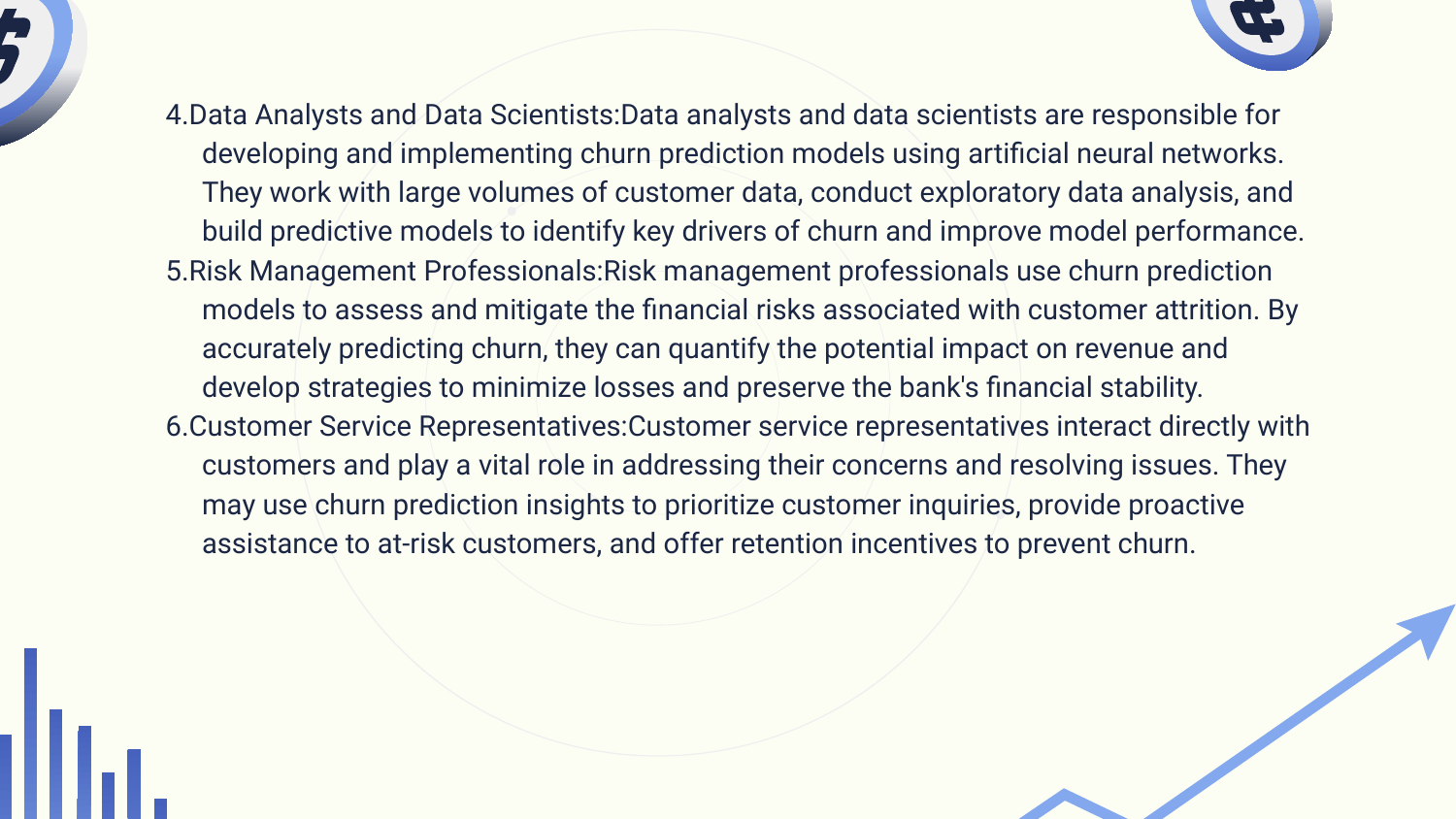

4.Data Analysts and Data Scientists:Data analysts and data scientists are responsible for developing and implementing churn prediction models using artificial neural networks. They work with large volumes of customer data, conduct exploratory data analysis, and build predictive models to identify key drivers of churn and improve model performance.
5.Risk Management Professionals:Risk management professionals use churn prediction models to assess and mitigate the financial risks associated with customer attrition. By accurately predicting churn, they can quantify the potential impact on revenue and develop strategies to minimize losses and preserve the bank's financial stability.
6.Customer Service Representatives:Customer service representatives interact directly with customers and play a vital role in addressing their concerns and resolving issues. They may use churn prediction insights to prioritize customer inquiries, provide proactive assistance to at-risk customers, and offer retention incentives to prevent churn.